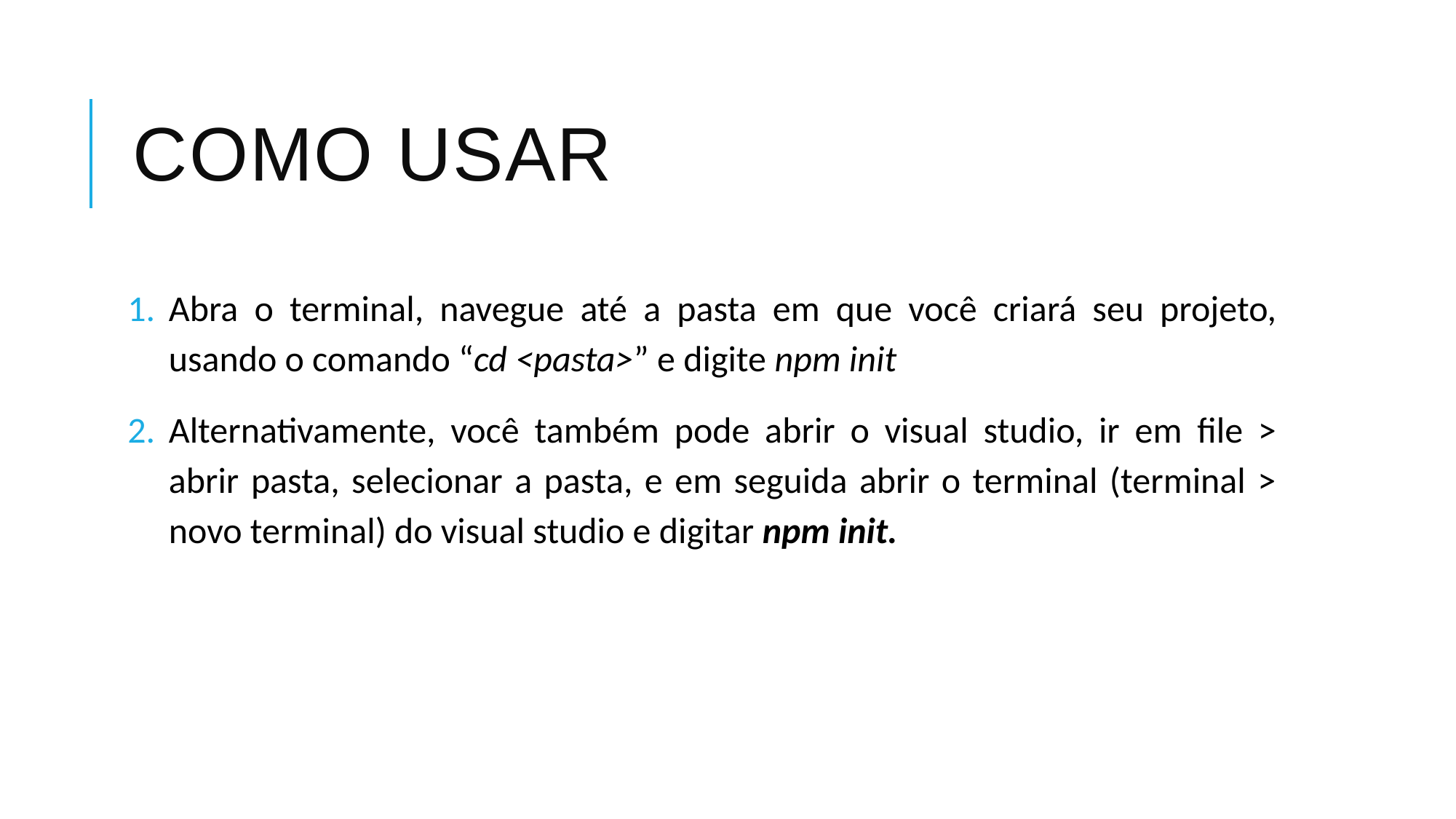

# Como usar
Abra o terminal, navegue até a pasta em que você criará seu projeto, usando o comando “cd <pasta>” e digite npm init
Alternativamente, você também pode abrir o visual studio, ir em file > abrir pasta, selecionar a pasta, e em seguida abrir o terminal (terminal > novo terminal) do visual studio e digitar npm init.